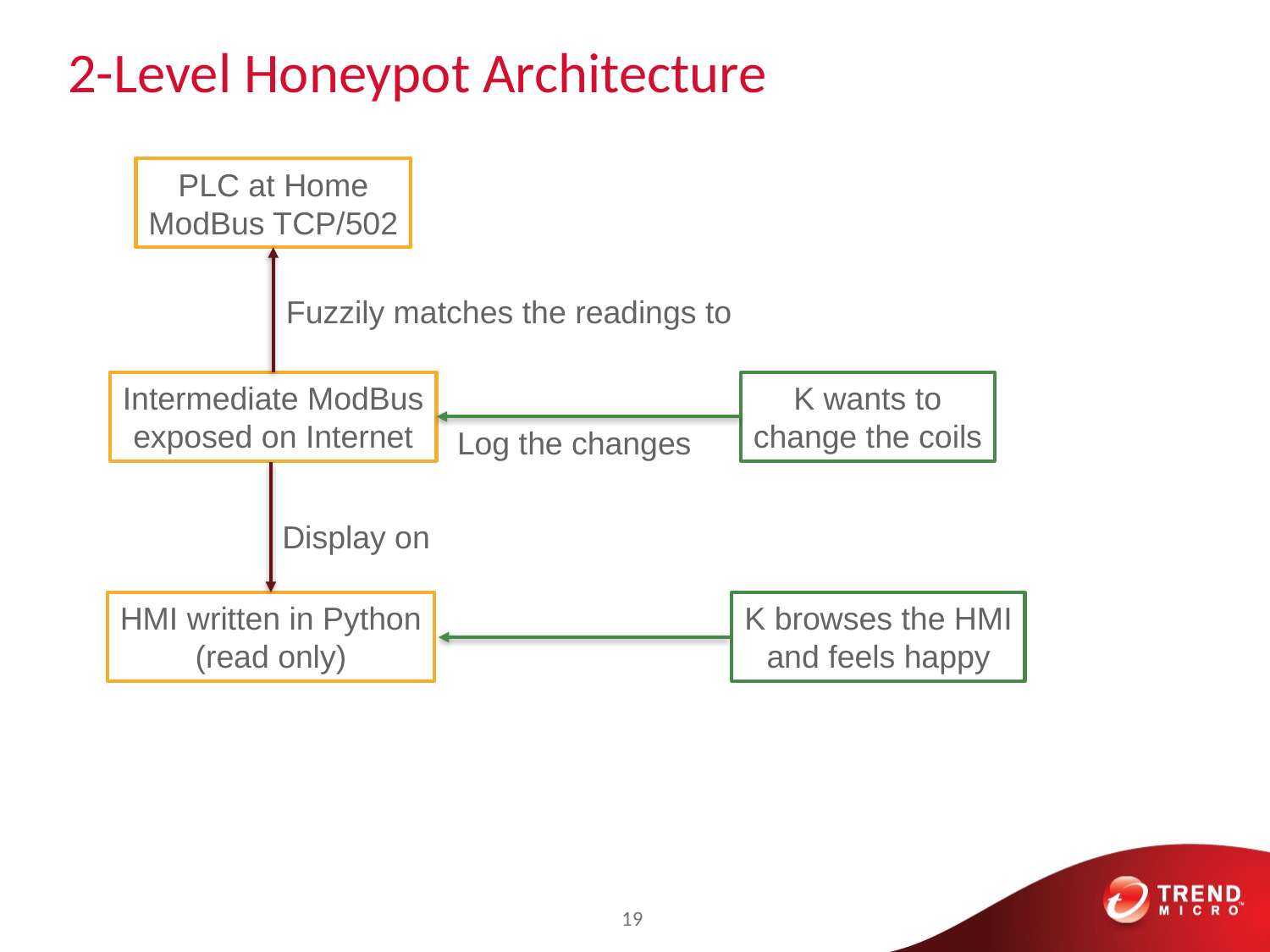

# 2-Level Honeypot Architecture
PLC at Home
ModBus TCP/502
Fuzzily matches the readings to
K wants to
change the coils
Intermediate ModBus
exposed on Internet
Log the changes
Display on
K browses the HMI
and feels happy
HMI written in Python
(read only)
19